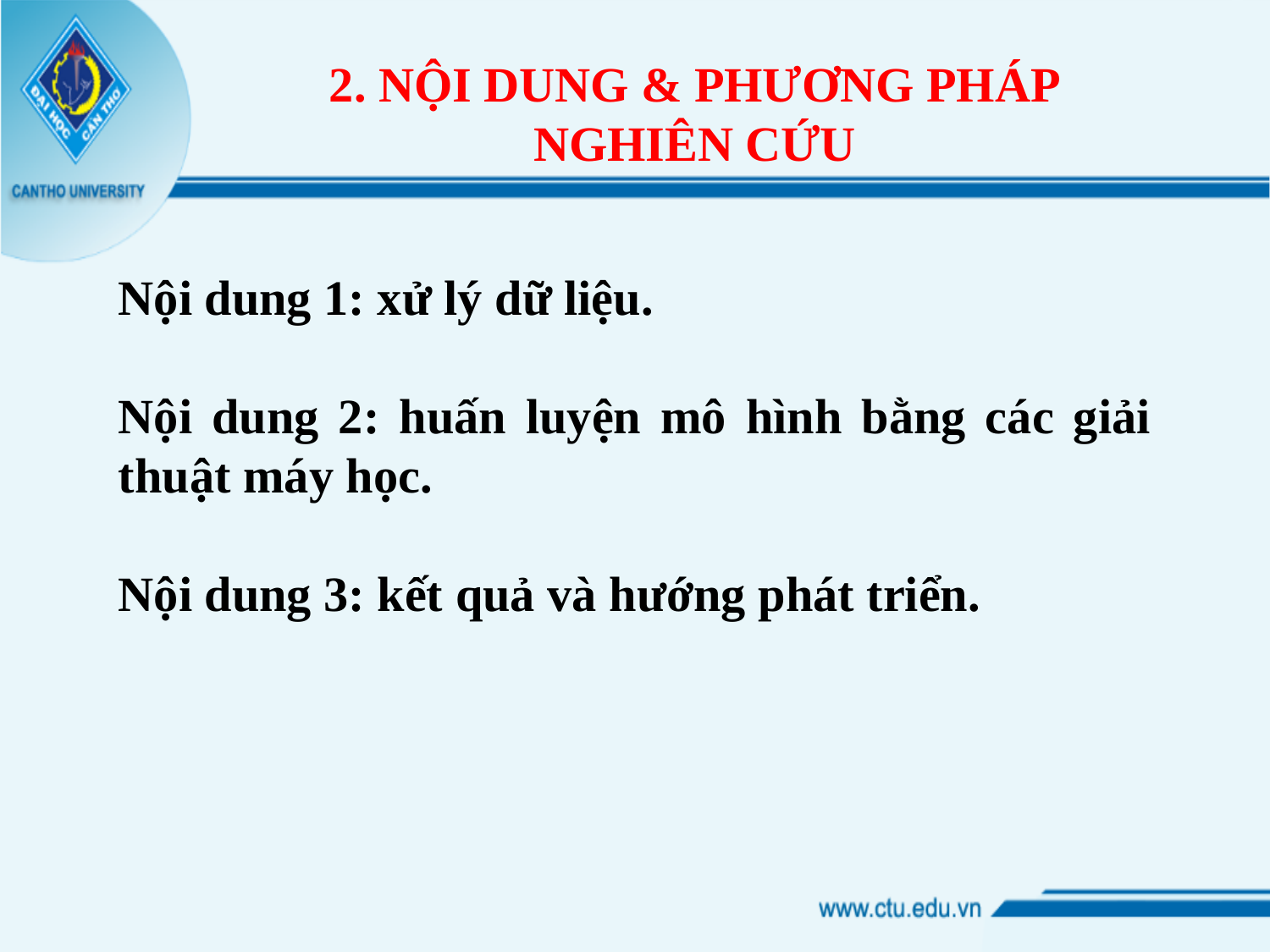

2. NỘI DUNG & PHƯƠNG PHÁP
NGHIÊN CỨU
Nội dung 1: xử lý dữ liệu.

Nội dung 2: huấn luyện mô hình bằng các giải thuật máy học.

Nội dung 3: kết quả và hướng phát triển.